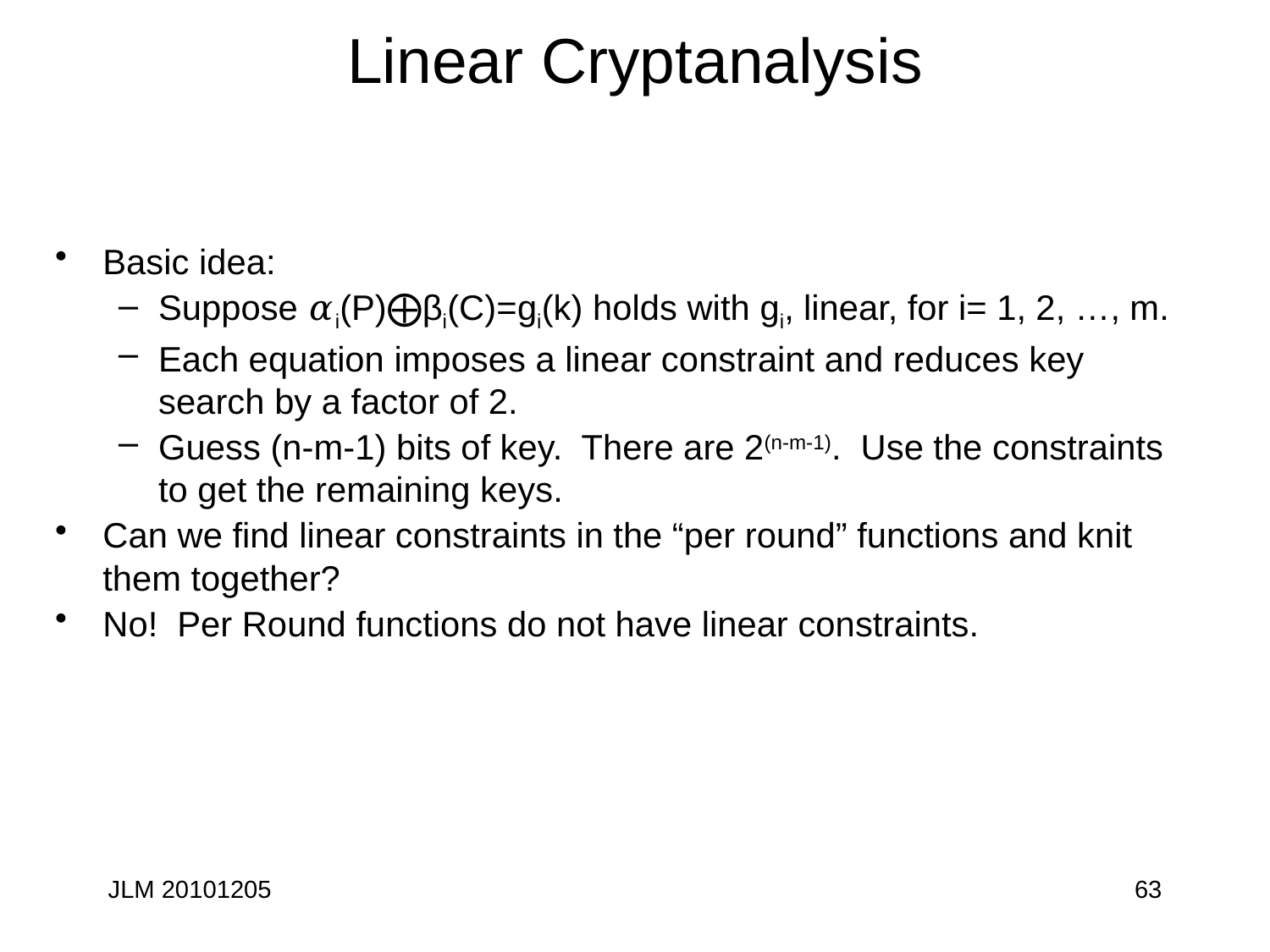

# Linear Cryptanalysis
Basic idea:
Suppose 𝛼i(P)⨁βi(C)=gi(k) holds with gi, linear, for i= 1, 2, …, m.
Each equation imposes a linear constraint and reduces key search by a factor of 2.
Guess (n-m-1) bits of key.  There are 2(n-m-1).  Use the constraints to get the remaining keys.
Can we find linear constraints in the “per round” functions and knit them together?
No!  Per Round functions do not have linear constraints.
JLM 20101205
63